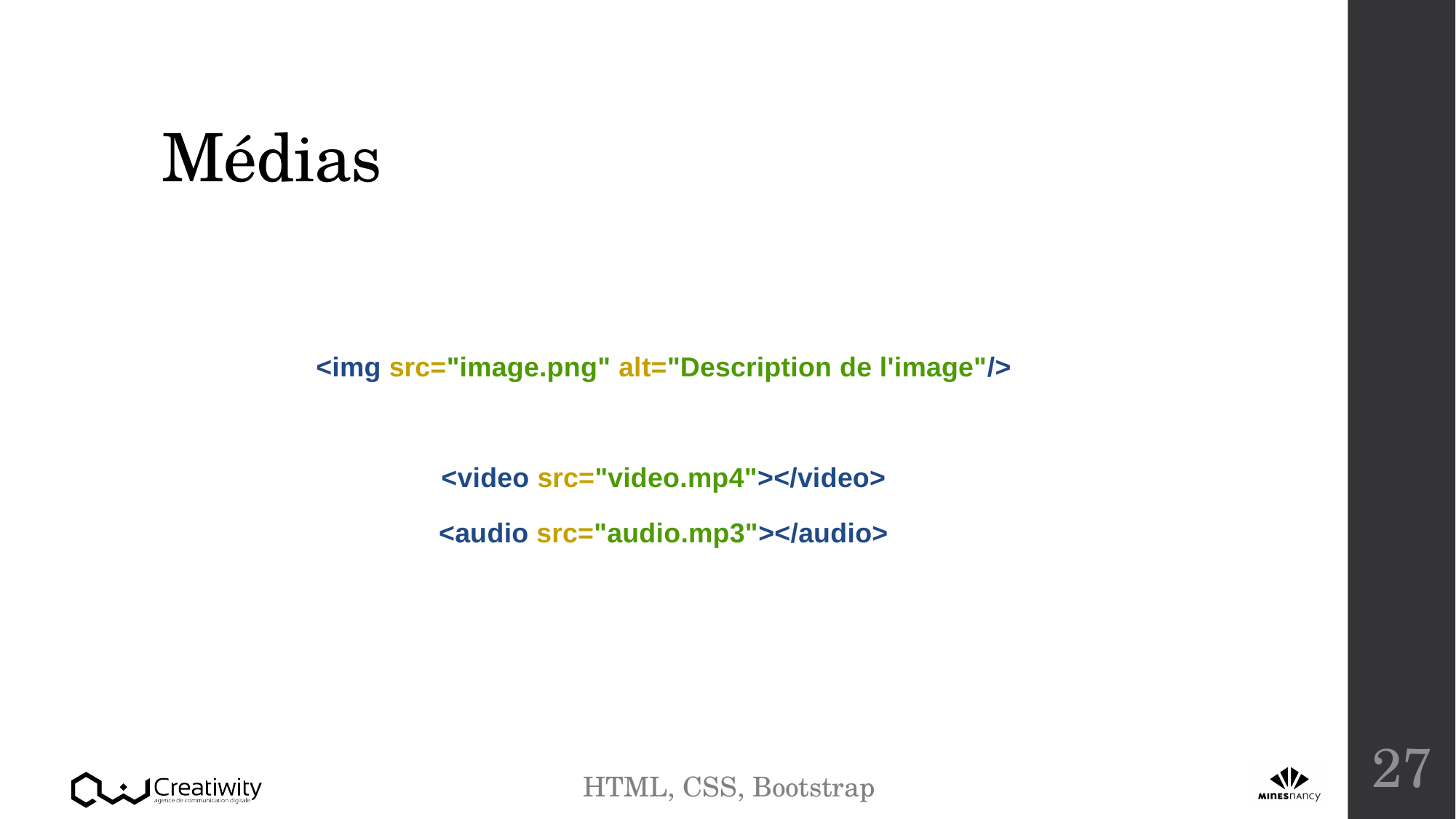

# Médias
<img src="image.png" alt="Description de l'image"/>

<video src="video.mp4"></video>
<audio src="audio.mp3"></audio>

27